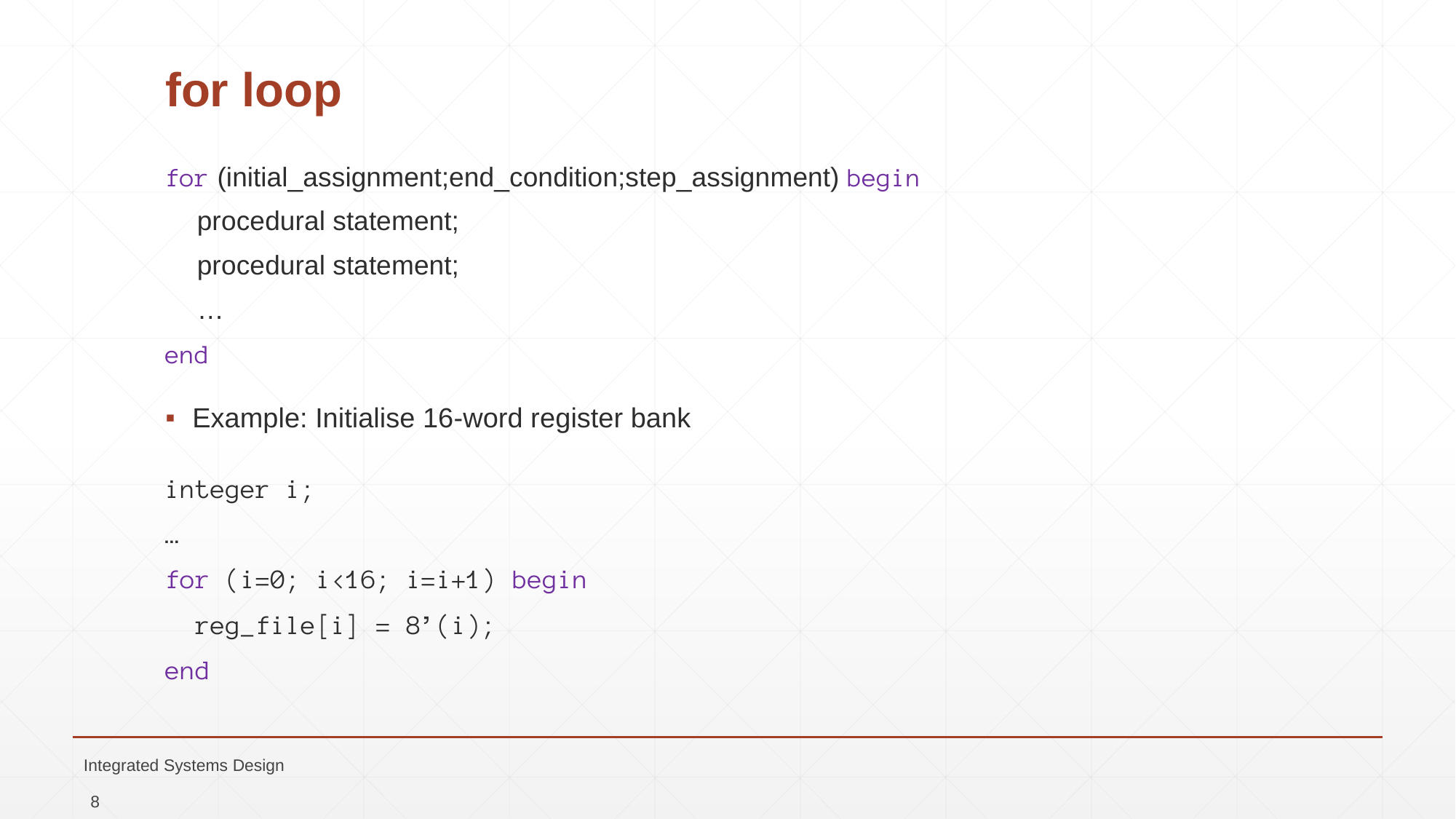

# for loop
for (initial_assignment;end_condition;step_assignment) begin
procedural statement;
procedural statement;
…
end
Example: Initialise 16-word register bank
integer i;
…
for (i=0; i<16; i=i+1) begin
  reg_file[i] = 8’(i);
end

Integrated Systems Design
8